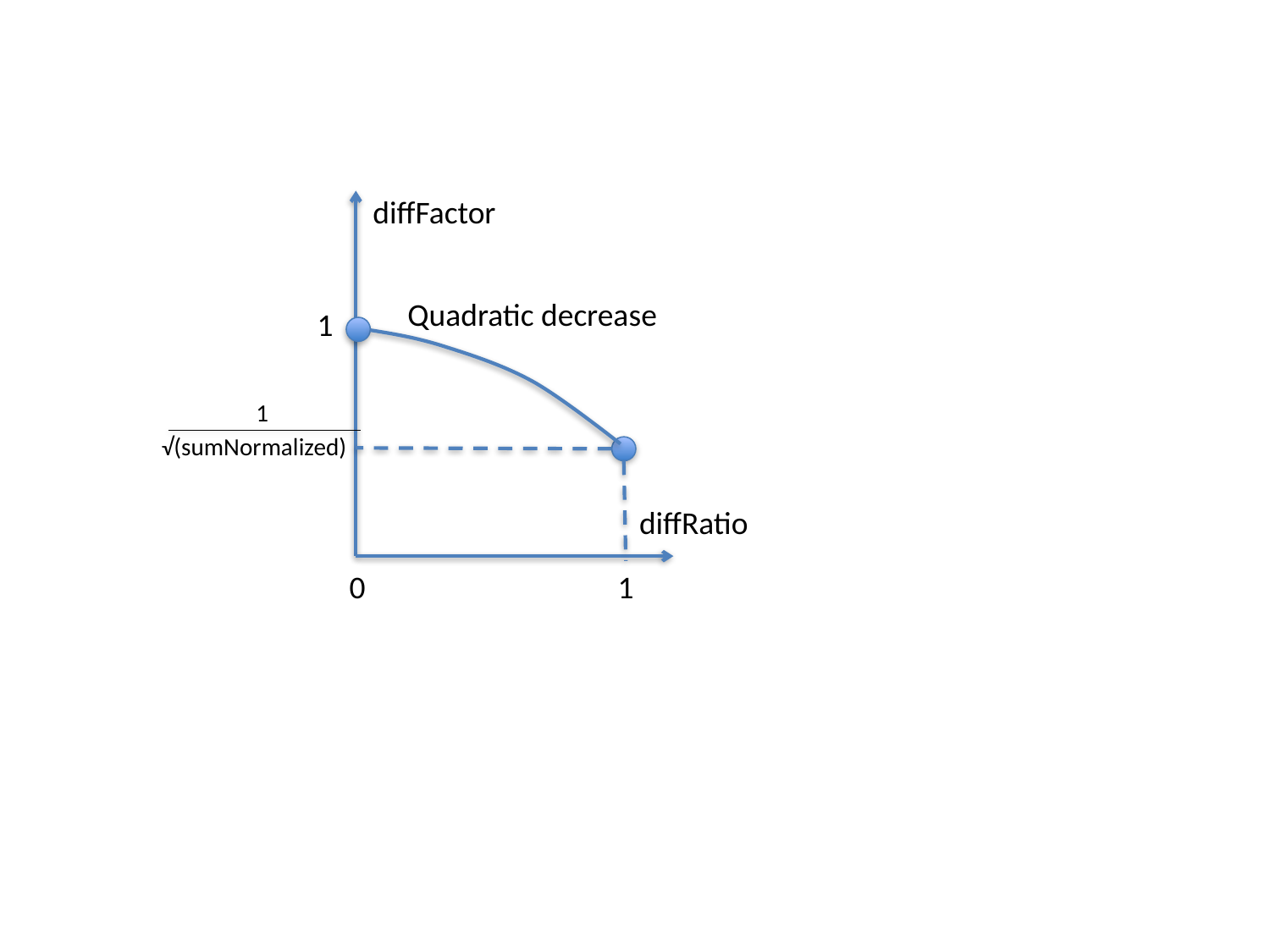

diffFactor
Quadratic decrease
1

1
√(sumNormalized)

diffRatio
0
1